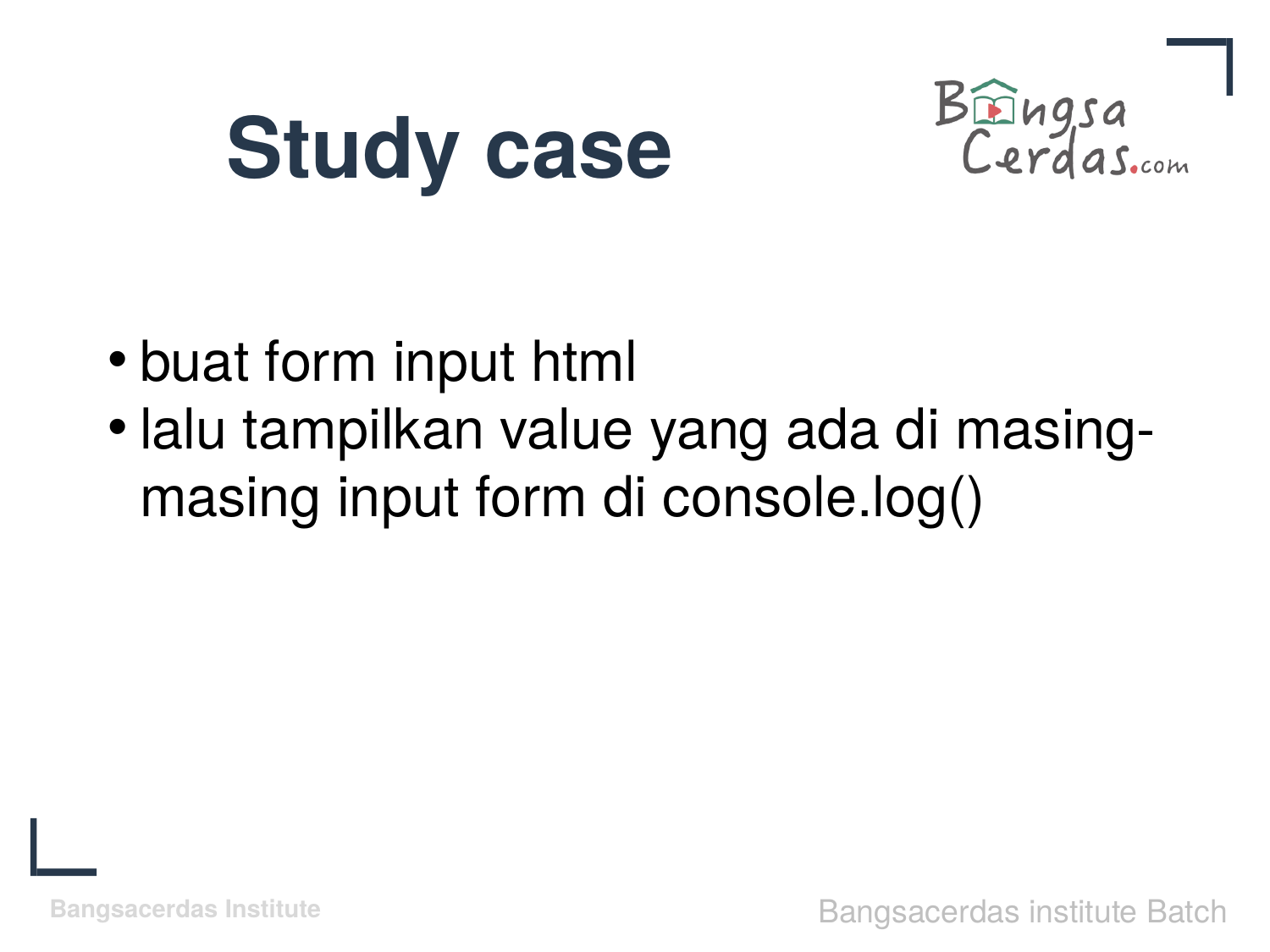

# Study case
buat form input html
lalu tampilkan value yang ada di masing-masing input form di console.log()